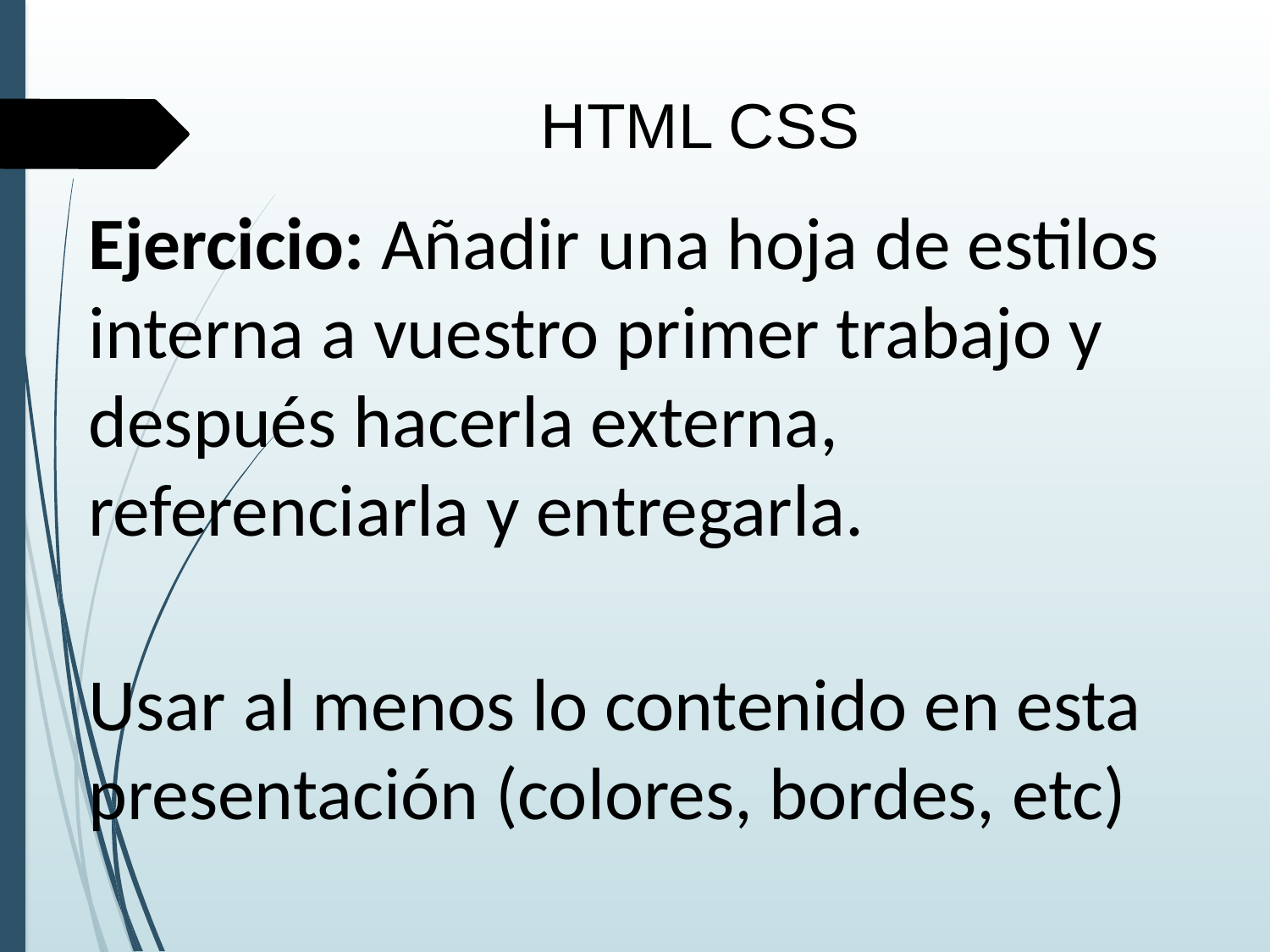

HTML CSS
Ejercicio: Añadir una hoja de estilos interna a vuestro primer trabajo y después hacerla externa, referenciarla y entregarla.

Usar al menos lo contenido en esta presentación (colores, bordes, etc)